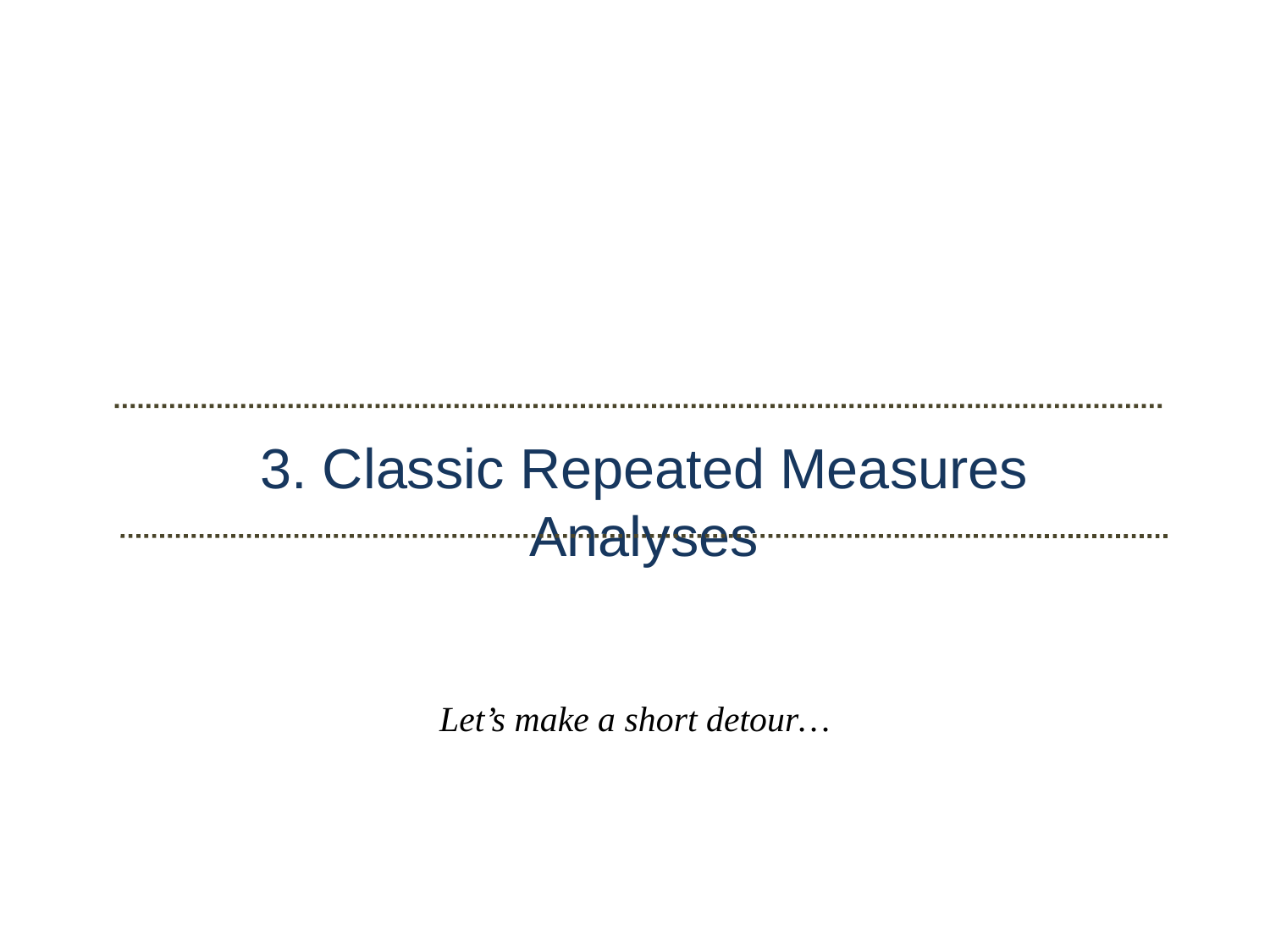

3. Classic Repeated Measures Analyses

Let’s make a short detour…